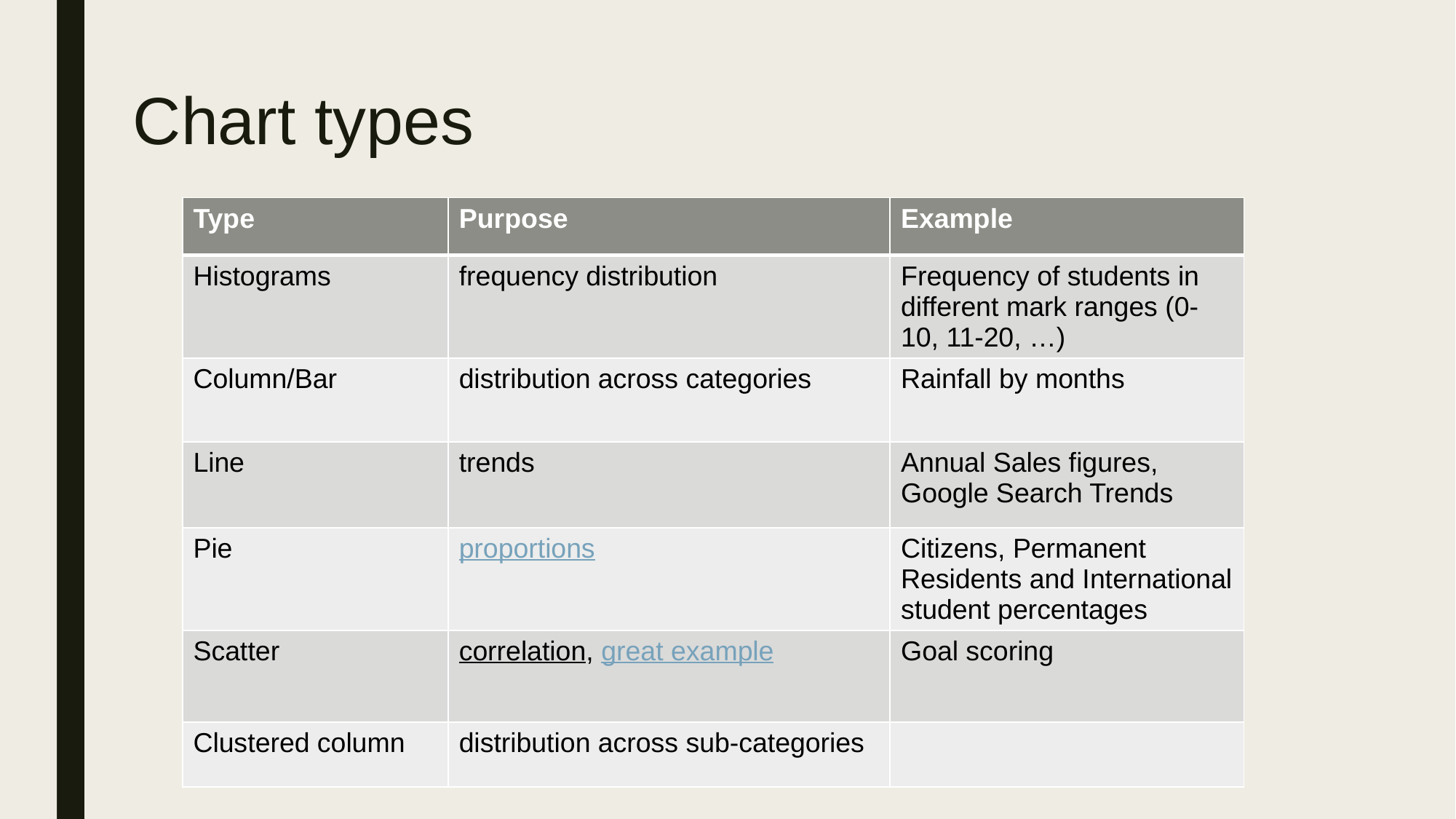

# Chart types
| Type | Purpose | Example |
| --- | --- | --- |
| Histograms | frequency distribution | Frequency of students in different mark ranges (0-10, 11-20, …) |
| Column/Bar | distribution across categories | Rainfall by months |
| Line | trends | Annual Sales figures, Google Search Trends |
| Pie | proportions | Citizens, Permanent Residents and International student percentages |
| Scatter | correlation, great example | Goal scoring |
| Clustered column | distribution across sub-categories |  |